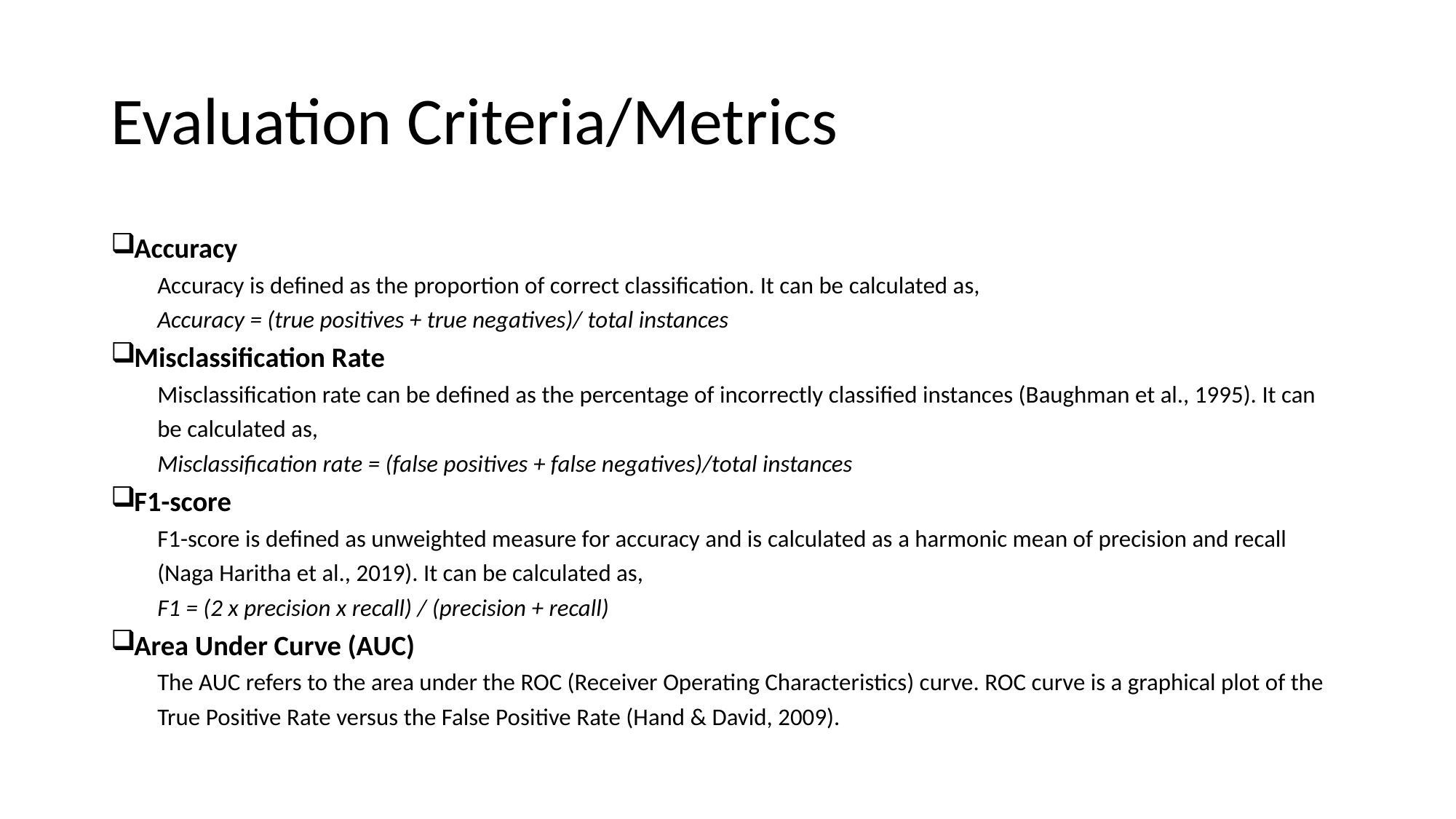

# Evaluation Criteria/Metrics
Accuracy
Accuracy is defined as the proportion of correct classification. It can be calculated as,
Accuracy = (true positives + true negatives)/ total instances
Misclassification Rate
Misclassification rate can be defined as the percentage of incorrectly classified instances (Baughman et al., 1995). It can be calculated as,
Misclassification rate = (false positives + false negatives)/total instances
F1-score
F1-score is defined as unweighted measure for accuracy and is calculated as a harmonic mean of precision and recall (Naga Haritha et al., 2019). It can be calculated as,
F1 = (2 x precision x recall) / (precision + recall)
Area Under Curve (AUC)
The AUC refers to the area under the ROC (Receiver Operating Characteristics) curve. ROC curve is a graphical plot of the True Positive Rate versus the False Positive Rate (Hand & David, 2009).